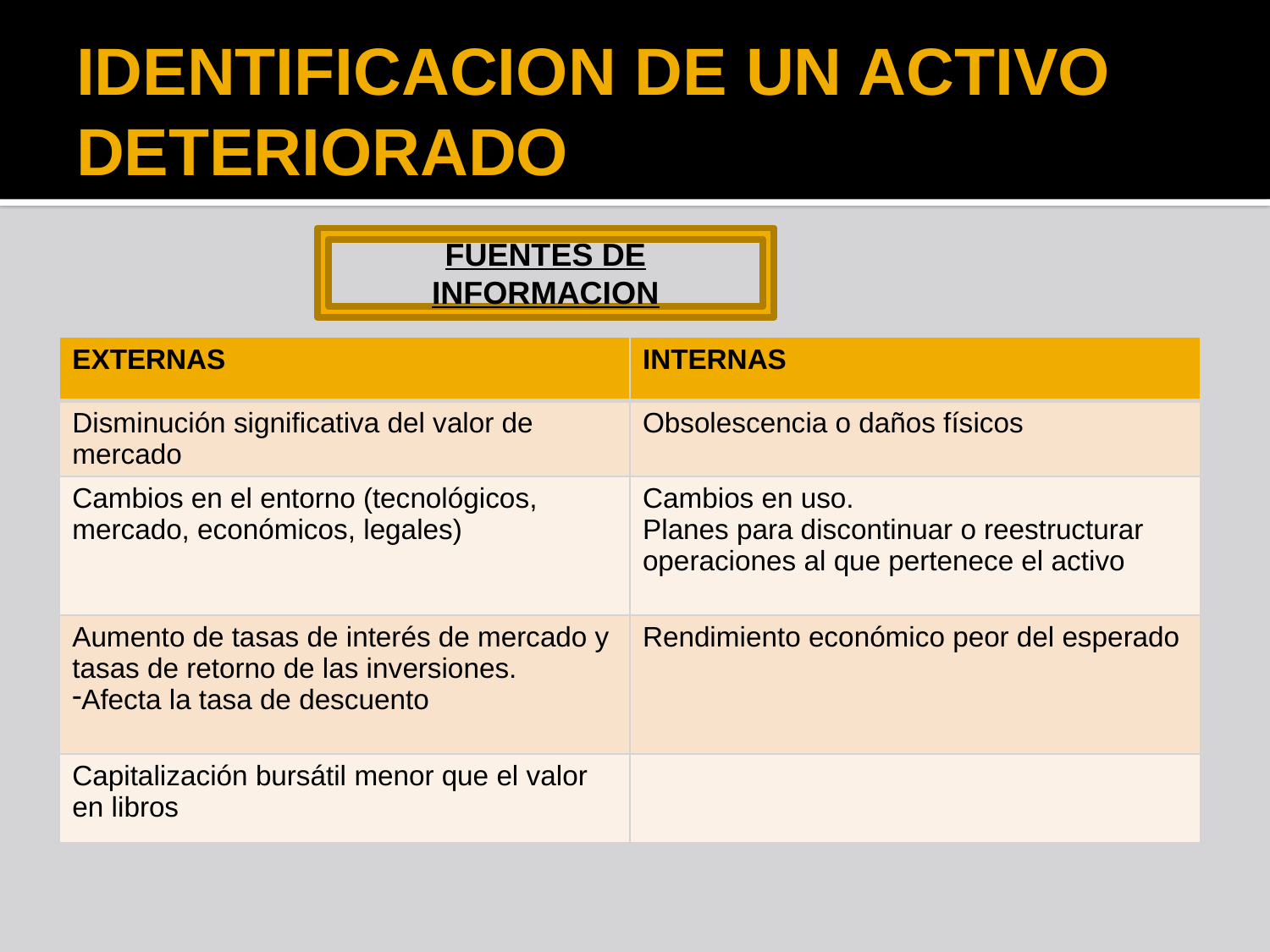

# IDENTIFICACION DE UN ACTIVO DETERIORADO
FUENTES DE INFORMACION
| EXTERNAS | INTERNAS |
| --- | --- |
| Disminución significativa del valor de mercado | Obsolescencia o daños físicos |
| Cambios en el entorno (tecnológicos, mercado, económicos, legales) | Cambios en uso. Planes para discontinuar o reestructurar operaciones al que pertenece el activo |
| Aumento de tasas de interés de mercado y tasas de retorno de las inversiones. Afecta la tasa de descuento | Rendimiento económico peor del esperado |
| Capitalización bursátil menor que el valor en libros |  |